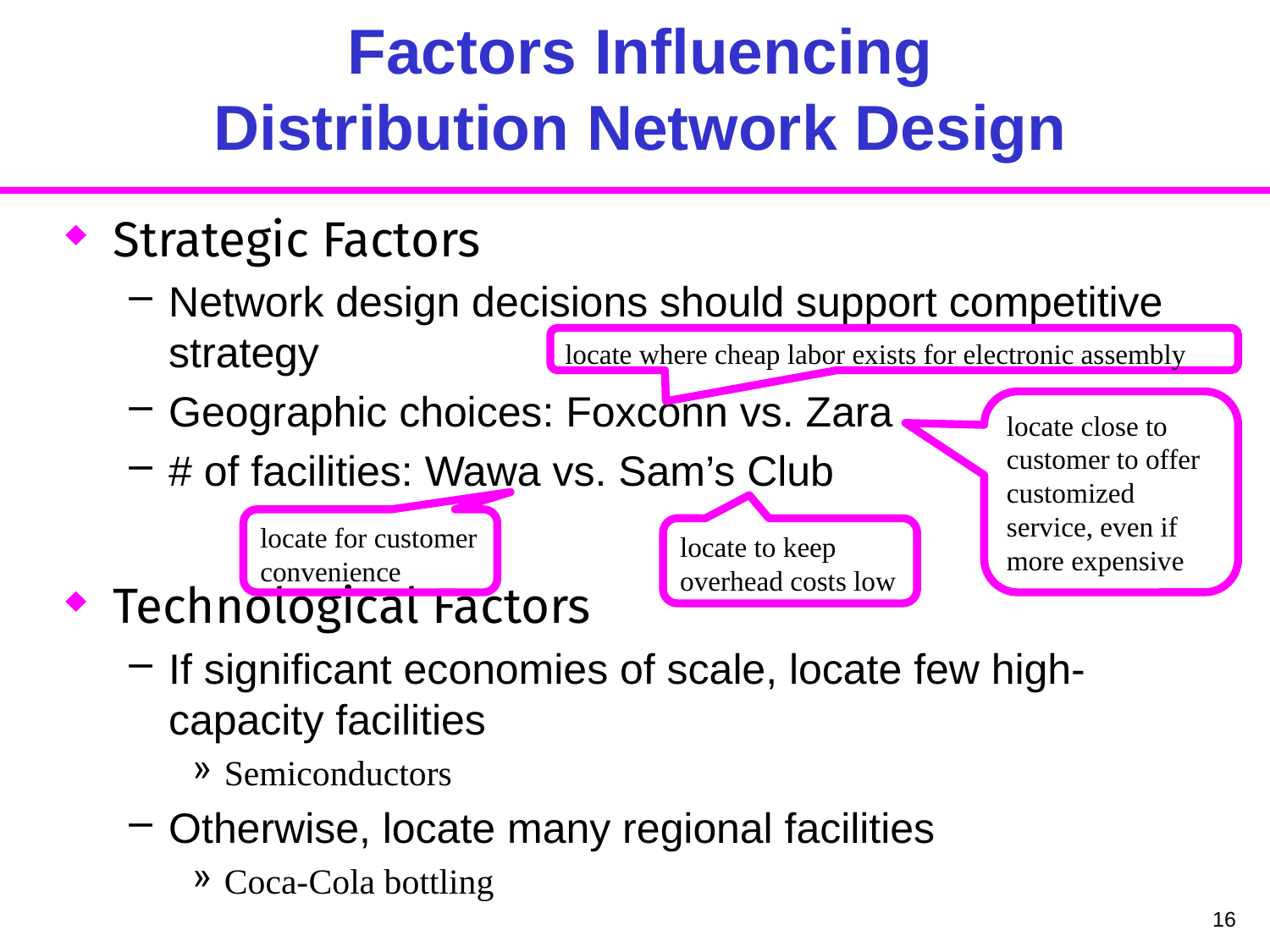

# Factors Influencing Distribution Network Design
Strategic Factors
Network design decisions should support competitive strategy
Geographic choices: Foxconn vs. Zara
# of facilities: Wawa vs. Sam’s Club

Technological Factors
If significant economies of scale, locate few high-capacity facilities
Semiconductors
Otherwise, locate many regional facilities
Coca-Cola bottling

locate where cheap labor exists for electronic assembly
locate close to customer to offer customized service, even if more expensive
locate for customer convenience
locate to keep overhead costs low
16